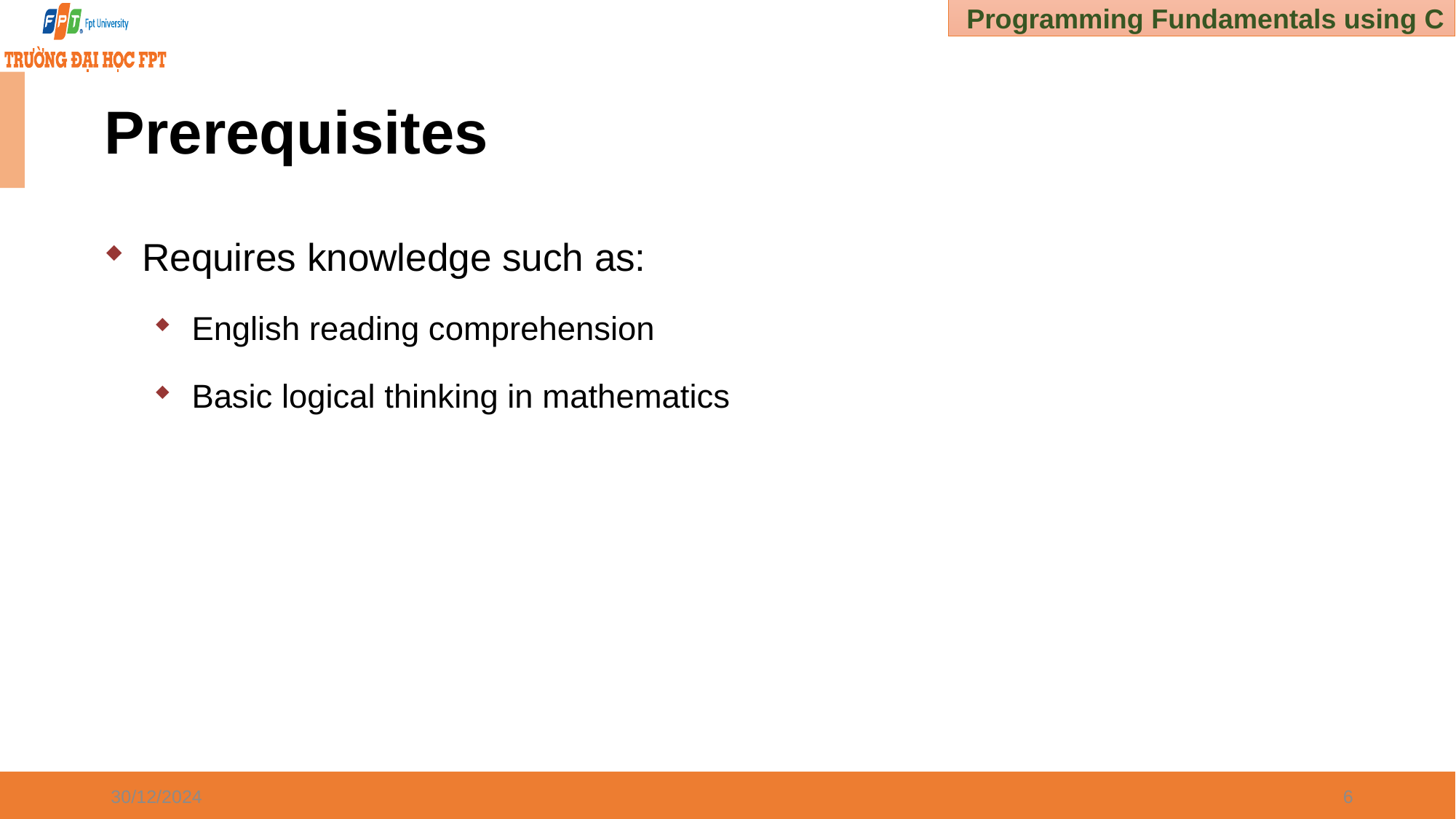

Prerequisites
Requires knowledge such as:
English reading comprehension
Basic logical thinking in mathematics
30/12/2024
6